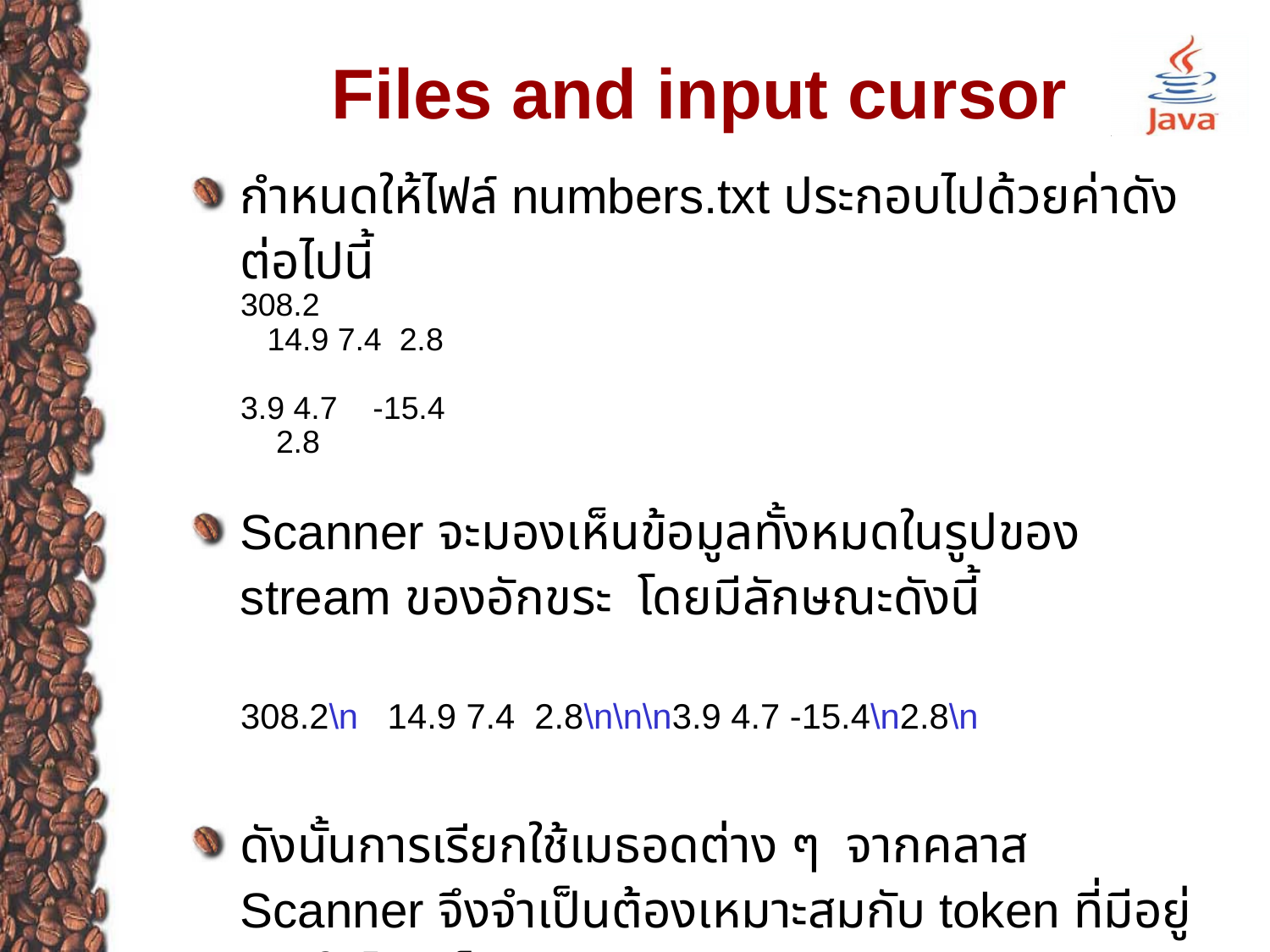

# Files and input cursor
กำหนดให้ไฟล์ numbers.txt ประกอบไปด้วยค่าดังต่อไปนี้
308.2
   14.9 7.4  2.8

3.9 4.7    -15.4
    2.8

Scanner จะมองเห็นข้อมูลทั้งหมดในรูปของ stream ของอักขระ  โดยมีลักษณะดังนี้

308.2\n   14.9 7.4  2.8\n\n\n3.9 4.7 -15.4\n2.8\n

ดังนั้นการเรียกใช้เมธอดต่าง ๆ  จากคลาส Scanner จึงจำเป็นต้องเหมาะสมกับ token ที่มีอยู่ภายในไฟล์เป็นหลัก